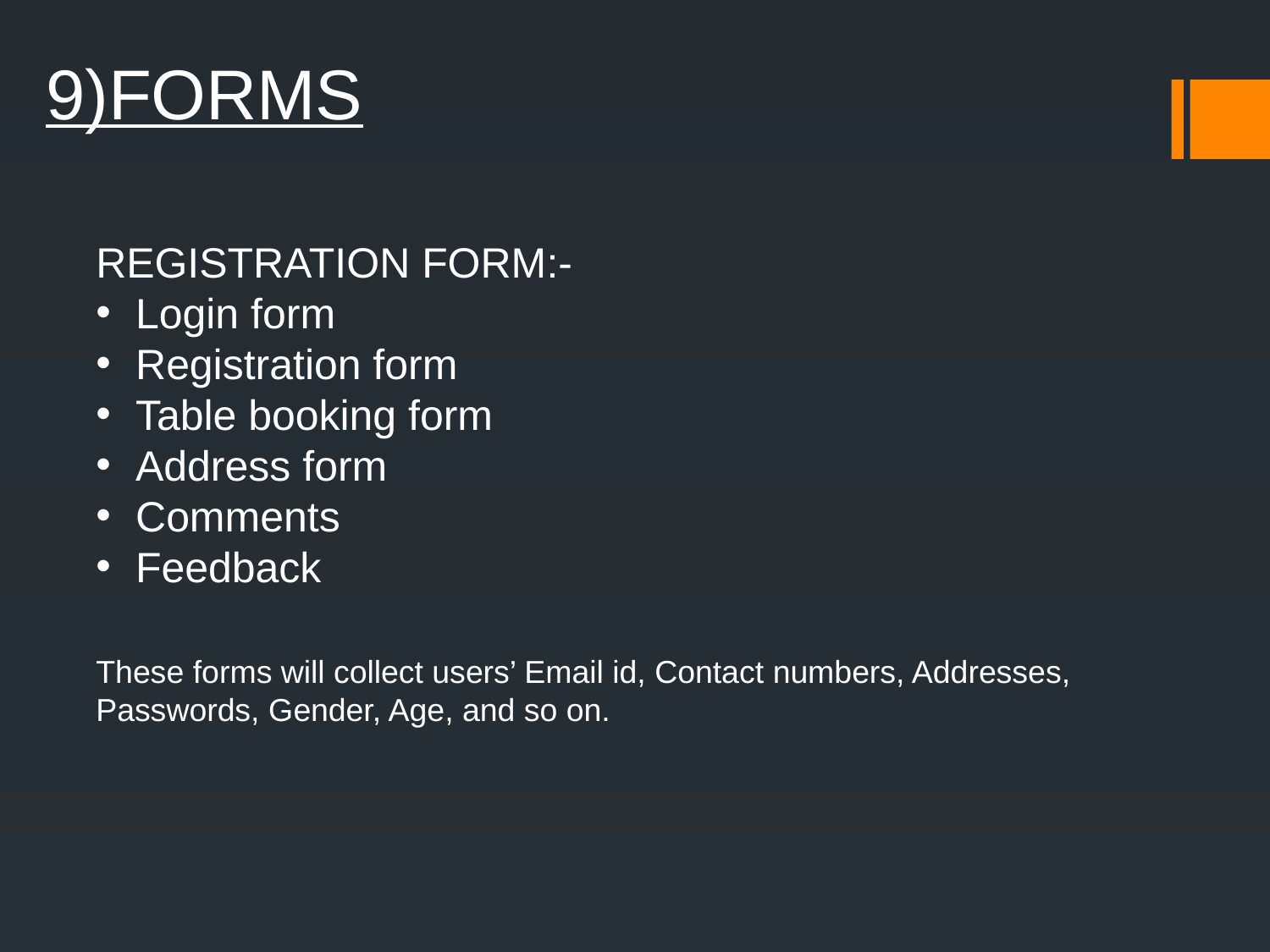

9)FORMS
REGISTRATION FORM:-
Login form
Registration form
Table booking form
Address form
Comments
Feedback

These forms will collect users’ Email id, Contact numbers, Addresses, Passwords, Gender, Age, and so on.